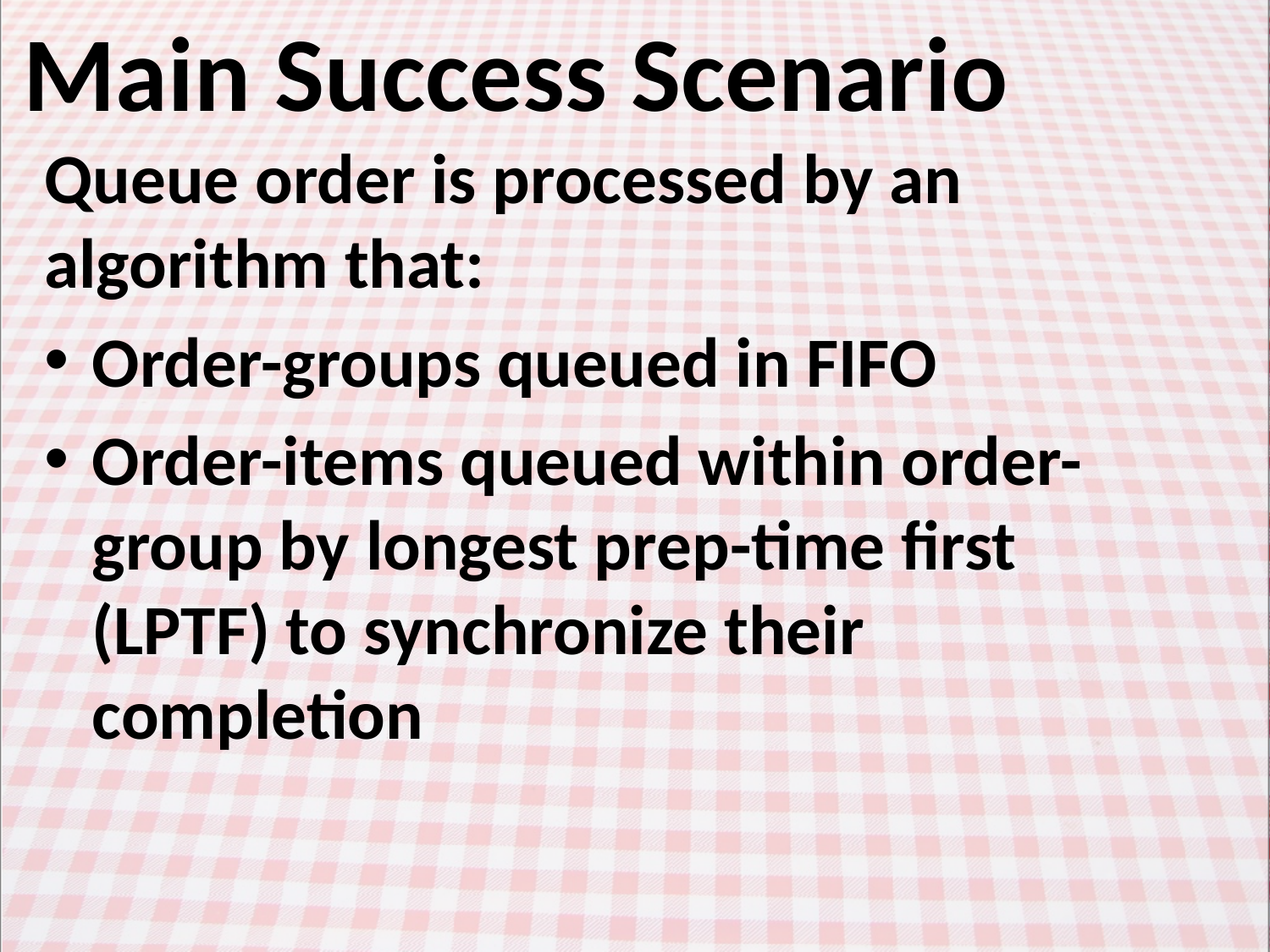

# Main Success Scenario
Queue order is processed by an algorithm that:
Order-groups queued in FIFO
Order-items queued within order-group by longest prep-time first (LPTF) to synchronize their completion